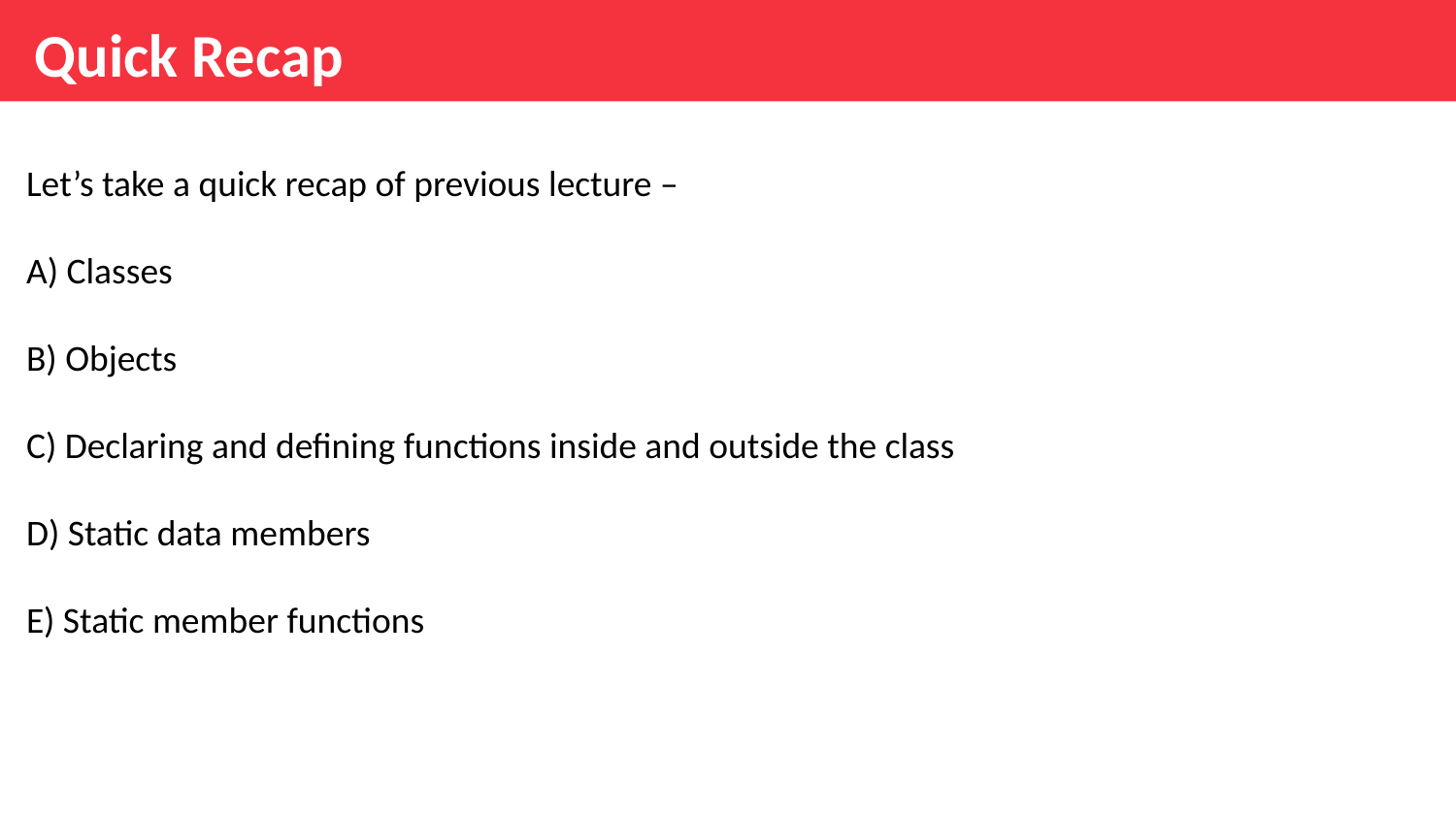

Quick Recap

Let’s take a quick recap of previous lecture –
A) Classes
B) Objects
C) Declaring and defining functions inside and outside the class
D) Static data members
E) Static member functions